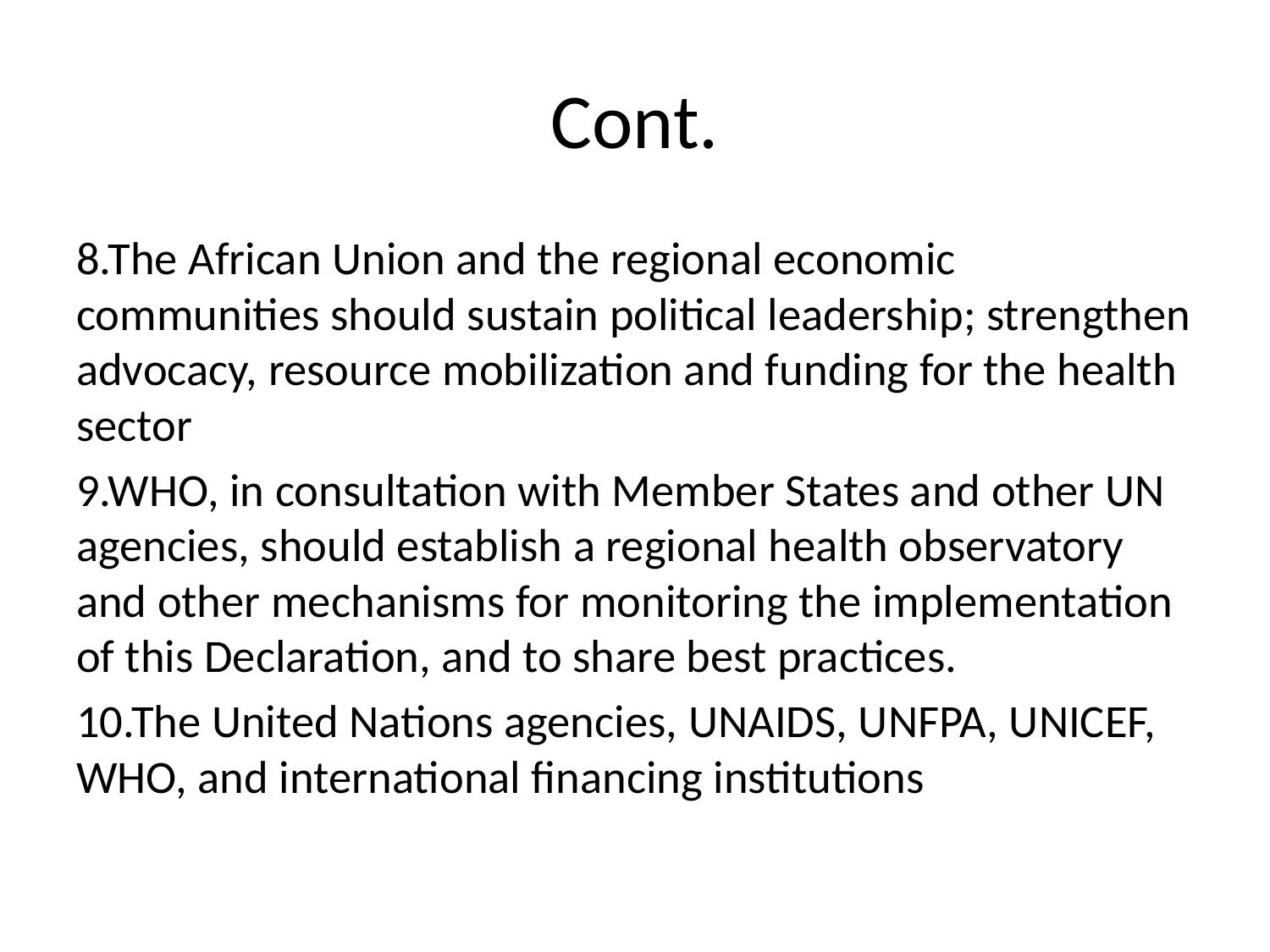

# Cont.
8.The African Union and the regional economic communities should sustain political leadership; strengthen advocacy, resource mobilization and funding for the health sector
9.WHO, in consultation with Member States and other UN agencies, should establish a regional health observatory and other mechanisms for monitoring the implementation of this Declaration, and to share best practices.
10.The United Nations agencies, UNAIDS, UNFPA, UNICEF, WHO, and international financing institutions